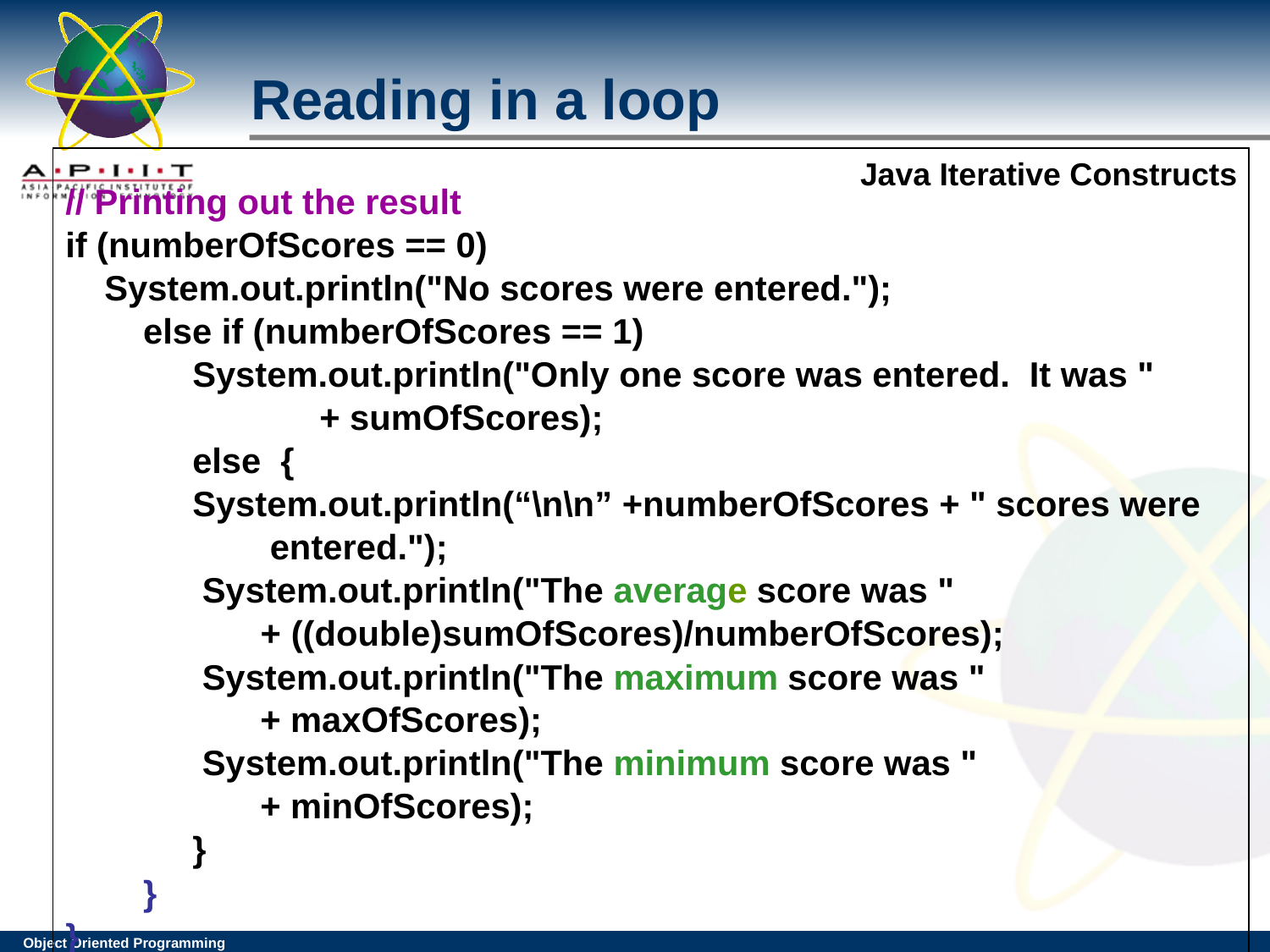

Reading in a loop

// Printing out the result
if (numberOfScores == 0)
    System.out.println("No scores were entered.");
        else if (numberOfScores == 1)
      	System.out.println("Only one score was entered.  It was "
           		+ sumOfScores);
    	else  {
      	System.out.println(“\n\n” +numberOfScores + " scores were
                     entered.");
      	 System.out.println("The average score was "
          	       + ((double)sumOfScores)/numberOfScores);
      	 System.out.println("The maximum score was "
                    + maxOfScores);
      	 System.out.println("The minimum score was "
                    + minOfScores);
	}
        }
}